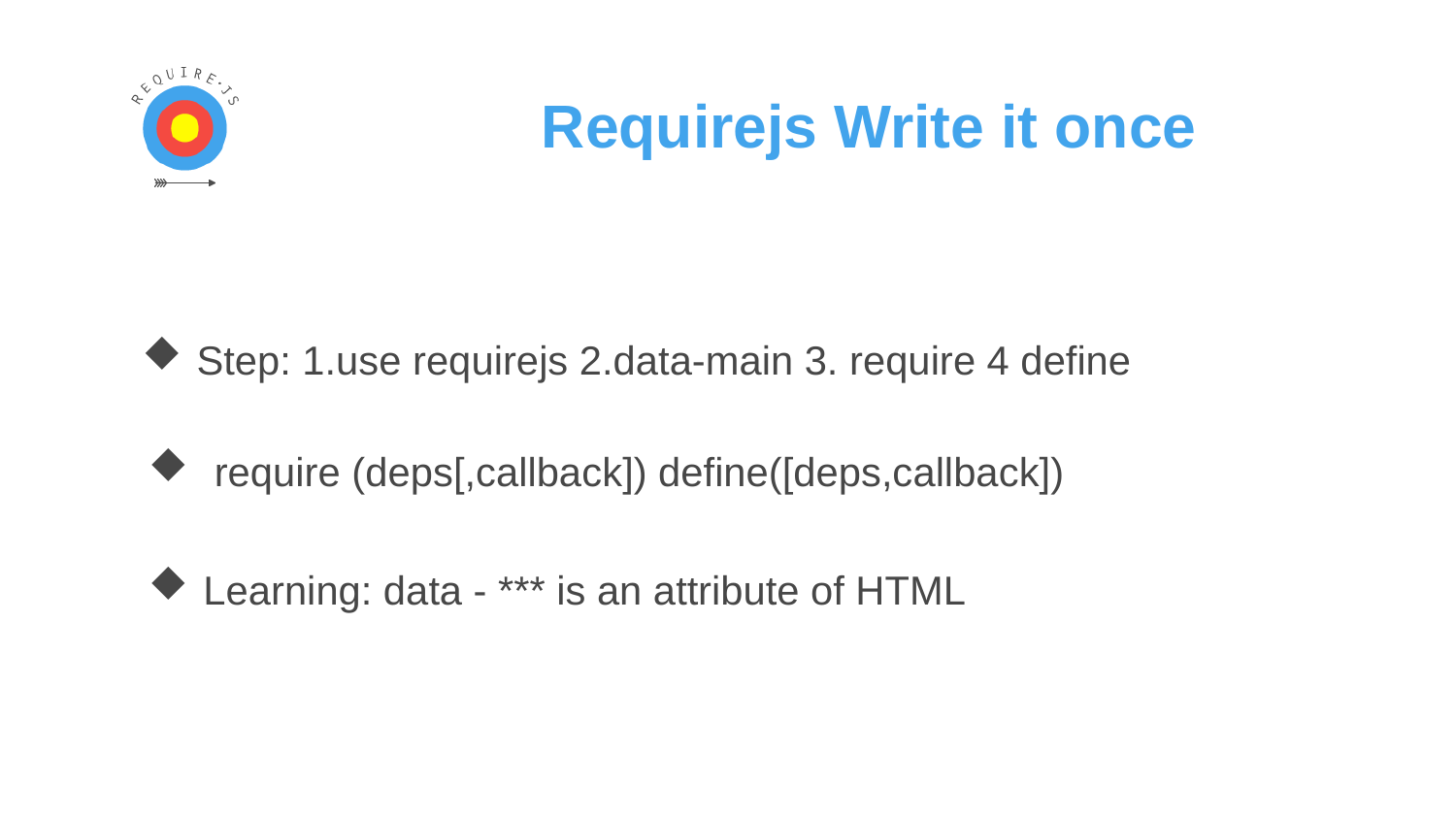

# Requirejs Write it once
Step: 1.use requirejs 2.data-main 3. require 4 define
 require (deps[,callback]) define([deps,callback])
Learning: data - *** is an attribute of HTML